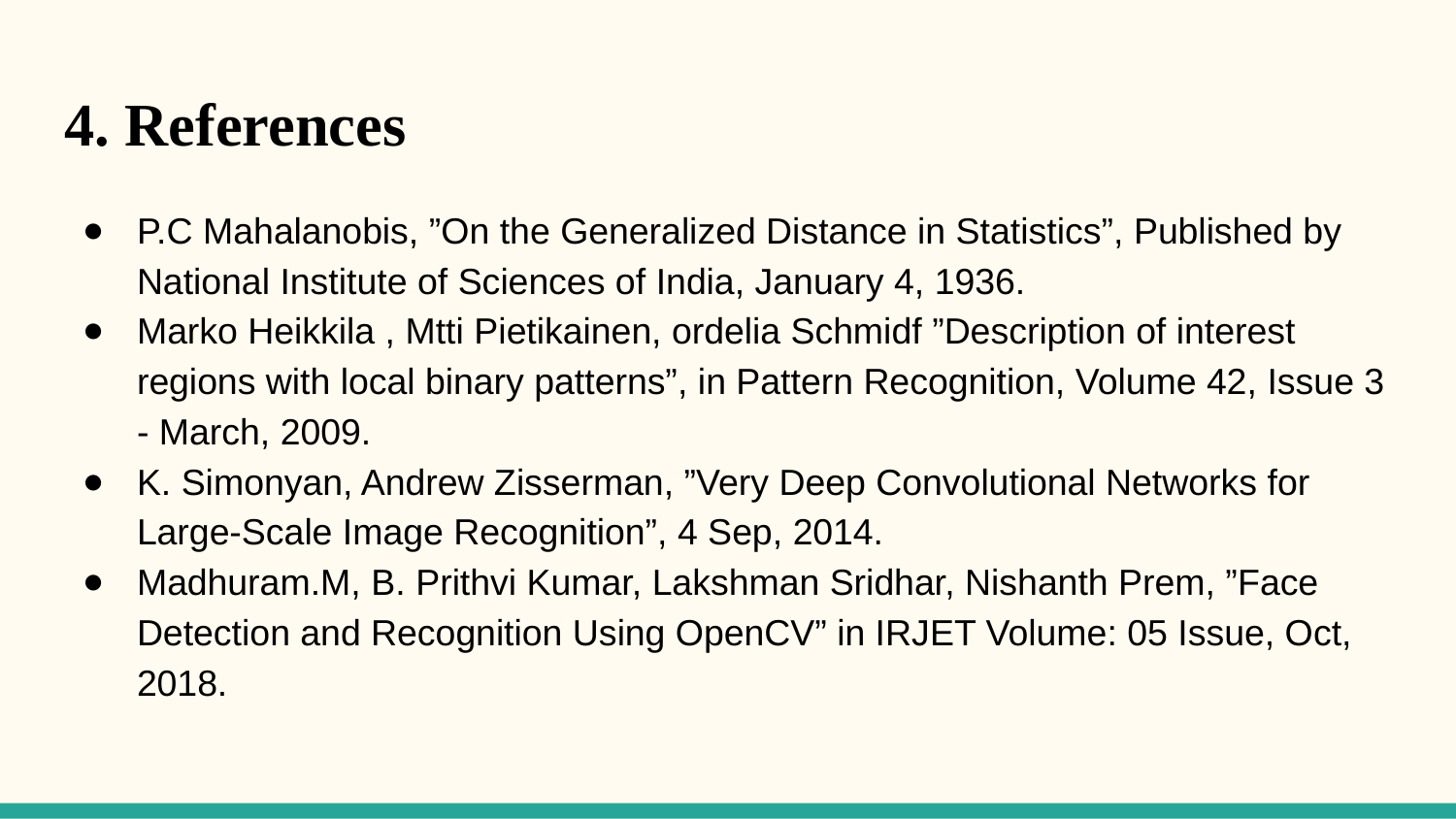

# 4. References
P.C Mahalanobis, ”On the Generalized Distance in Statistics”, Published by National Institute of Sciences of India, January 4, 1936.
Marko Heikkila , Mtti Pietikainen, ordelia Schmidf ”Description of interest regions with local binary patterns”, in Pattern Recognition, Volume 42, Issue 3 - March, 2009.
K. Simonyan, Andrew Zisserman, ”Very Deep Convolutional Networks for Large-Scale Image Recognition”, 4 Sep, 2014.
Madhuram.M, B. Prithvi Kumar, Lakshman Sridhar, Nishanth Prem, ”Face Detection and Recognition Using OpenCV” in IRJET Volume: 05 Issue, Oct, 2018.